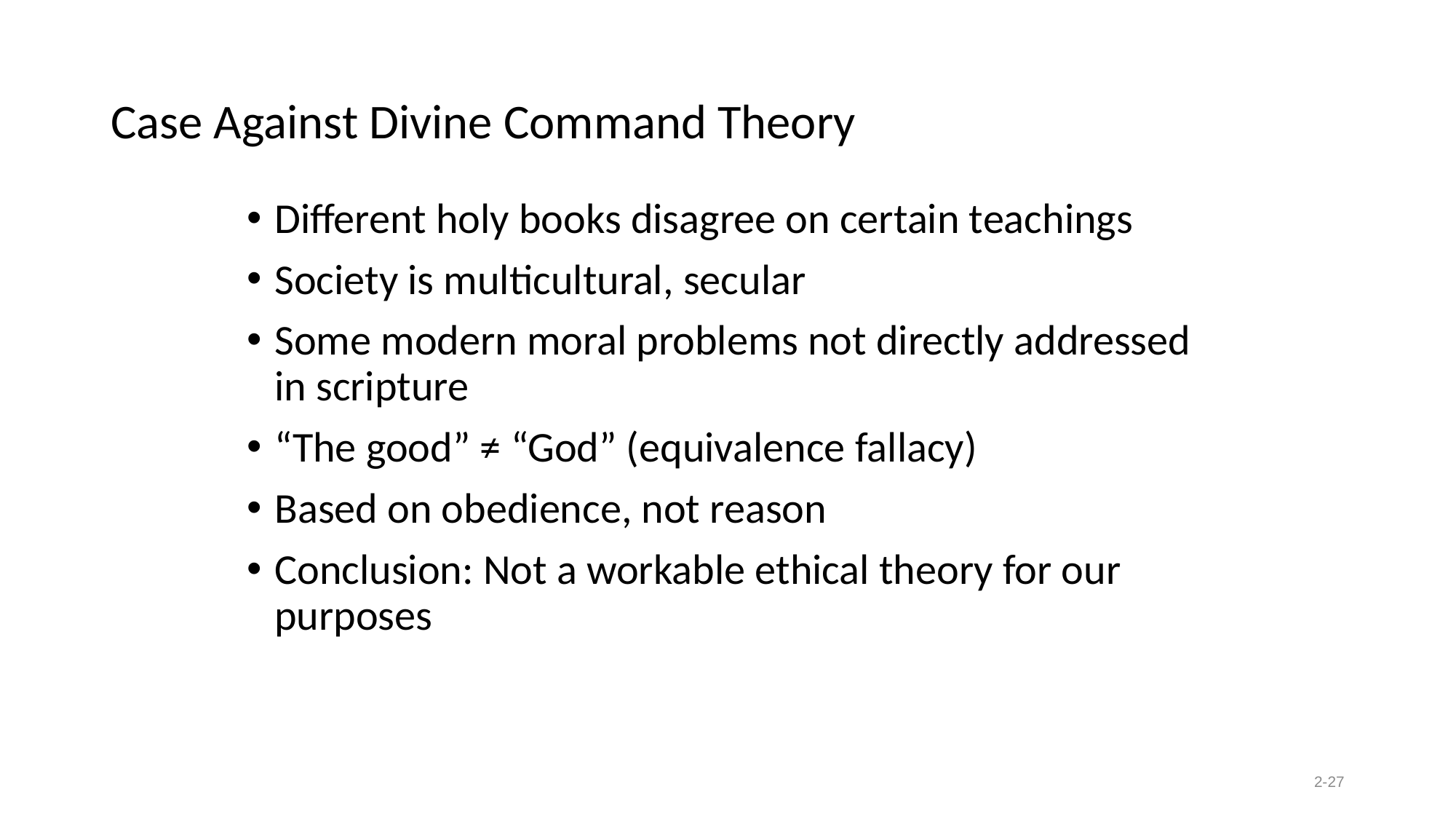

# Case Against Divine Command Theory
Different holy books disagree on certain teachings
Society is multicultural, secular
Some modern moral problems not directly addressed in scripture
“The good” ≠ “God” (equivalence fallacy)
Based on obedience, not reason
Conclusion: Not a workable ethical theory for our purposes
2-27